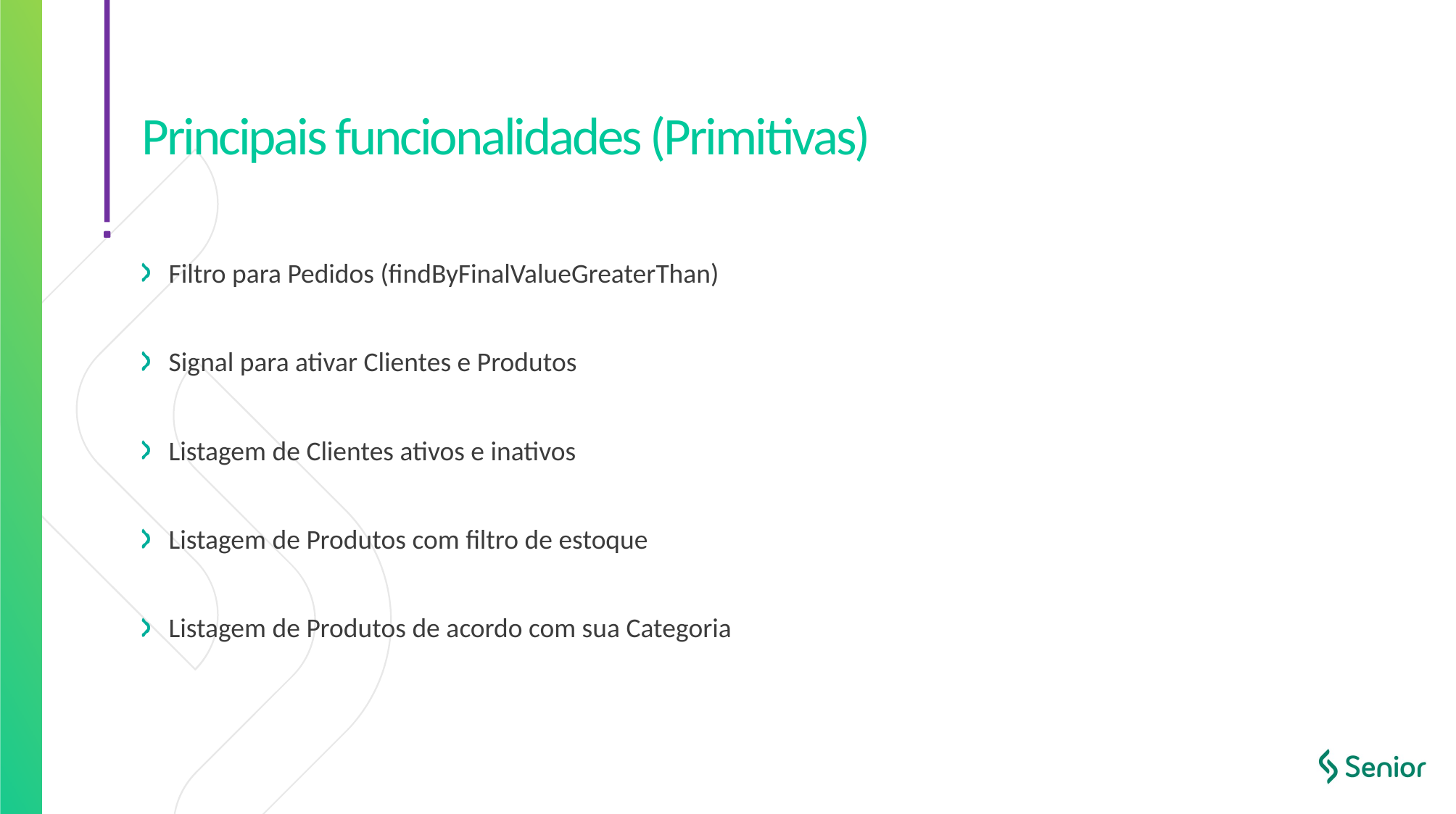

# Principais funcionalidades (Primitivas)
Filtro para Pedidos (findByFinalValueGreaterThan)

Signal para ativar Clientes e Produtos

Listagem de Clientes ativos e inativos

Listagem de Produtos com filtro de estoque

Listagem de Produtos de acordo com sua Categoria